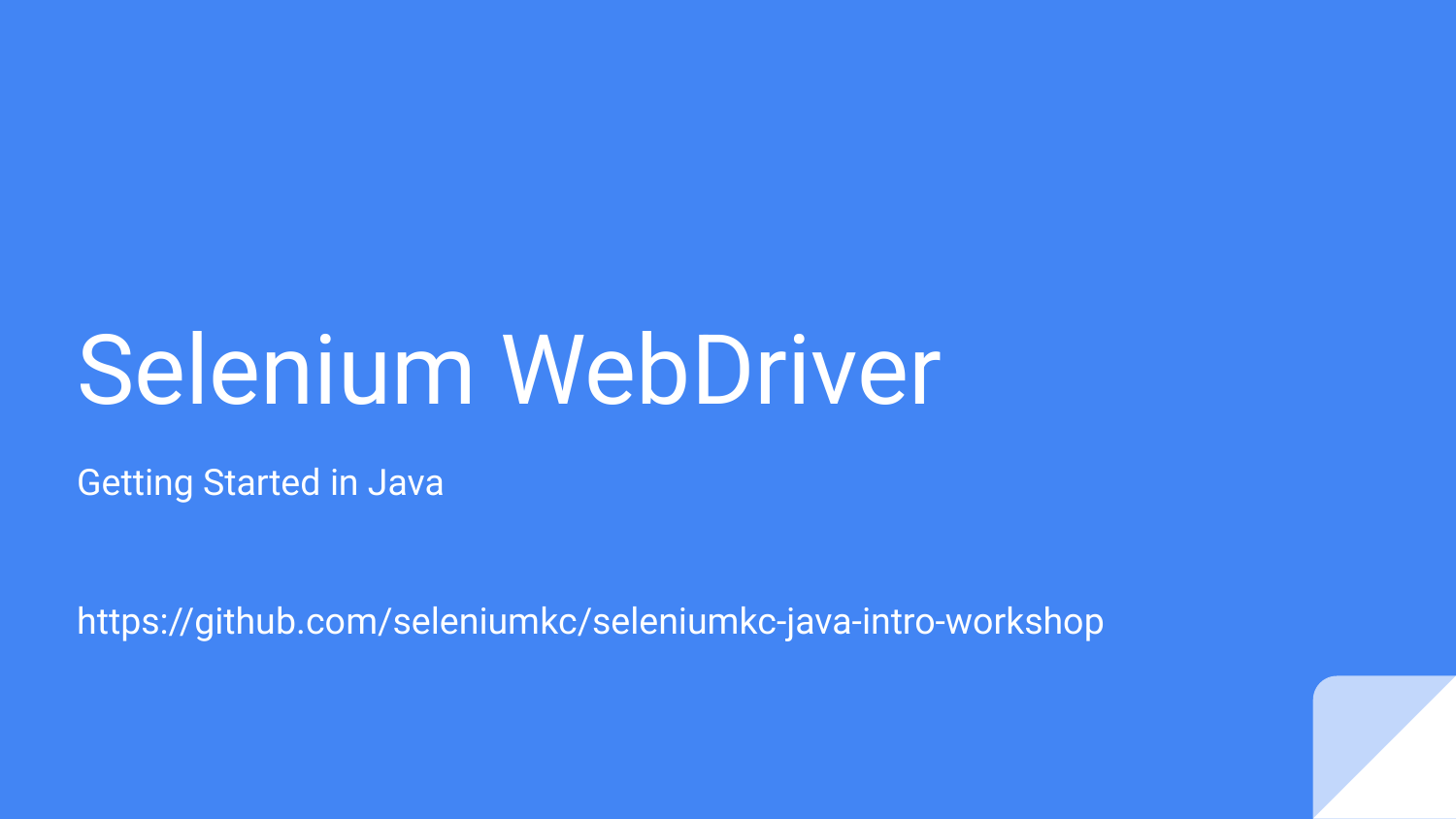

# Selenium WebDriver
Getting Started in Java
https://github.com/seleniumkc/seleniumkc-java-intro-workshop